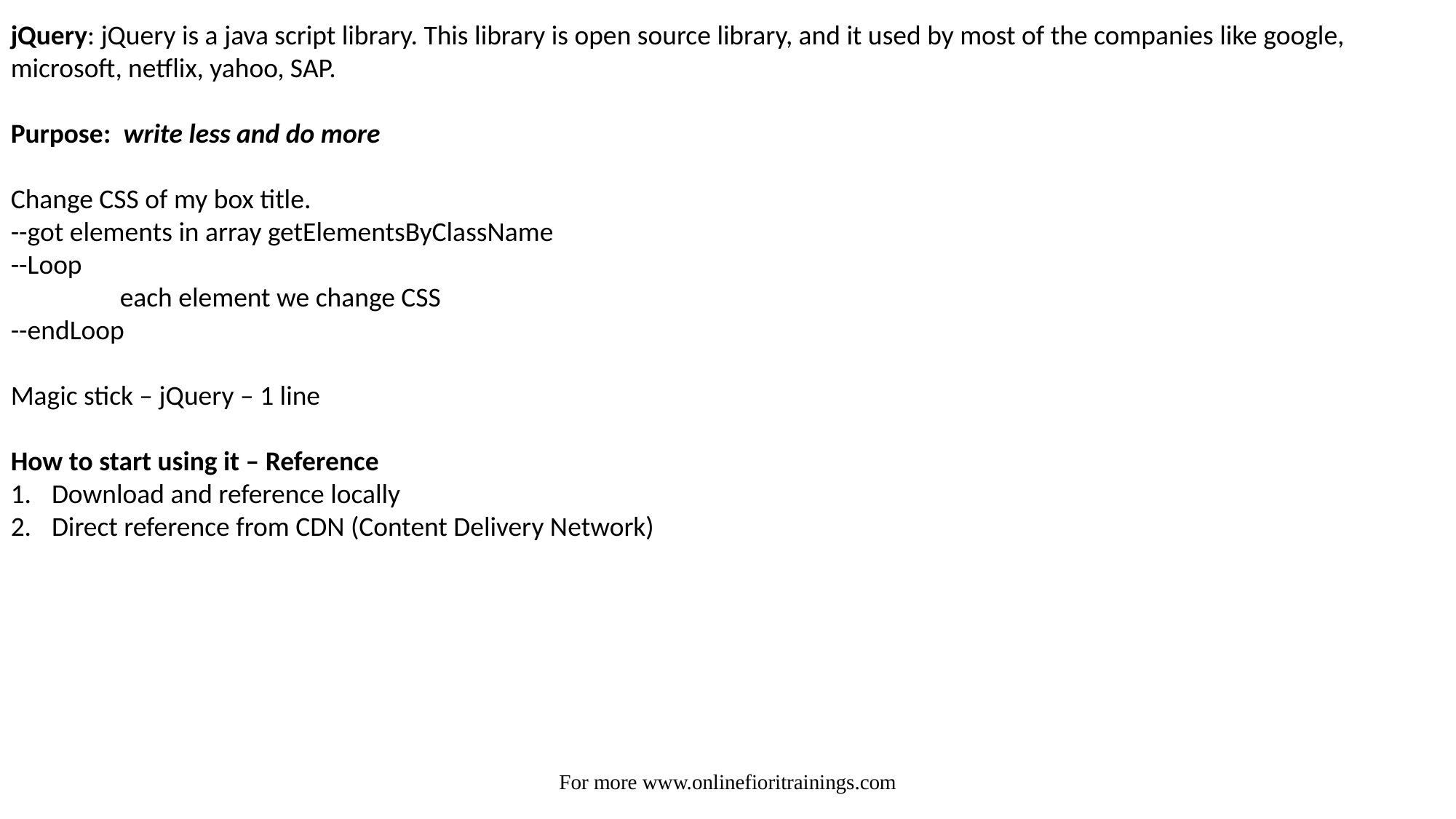

jQuery: jQuery is a java script library. This library is open source library, and it used by most of the companies like google, microsoft, netflix, yahoo, SAP.

Purpose:  write less and do more

Change CSS of my box title.
--got elements in array getElementsByClassName
--Loop
	each element we change CSS
--endLoop

Magic stick – jQuery – 1 line

How to start using it – Reference
Download and reference locally
Direct reference from CDN (Content Delivery Network)
For more www.onlinefioritrainings.com